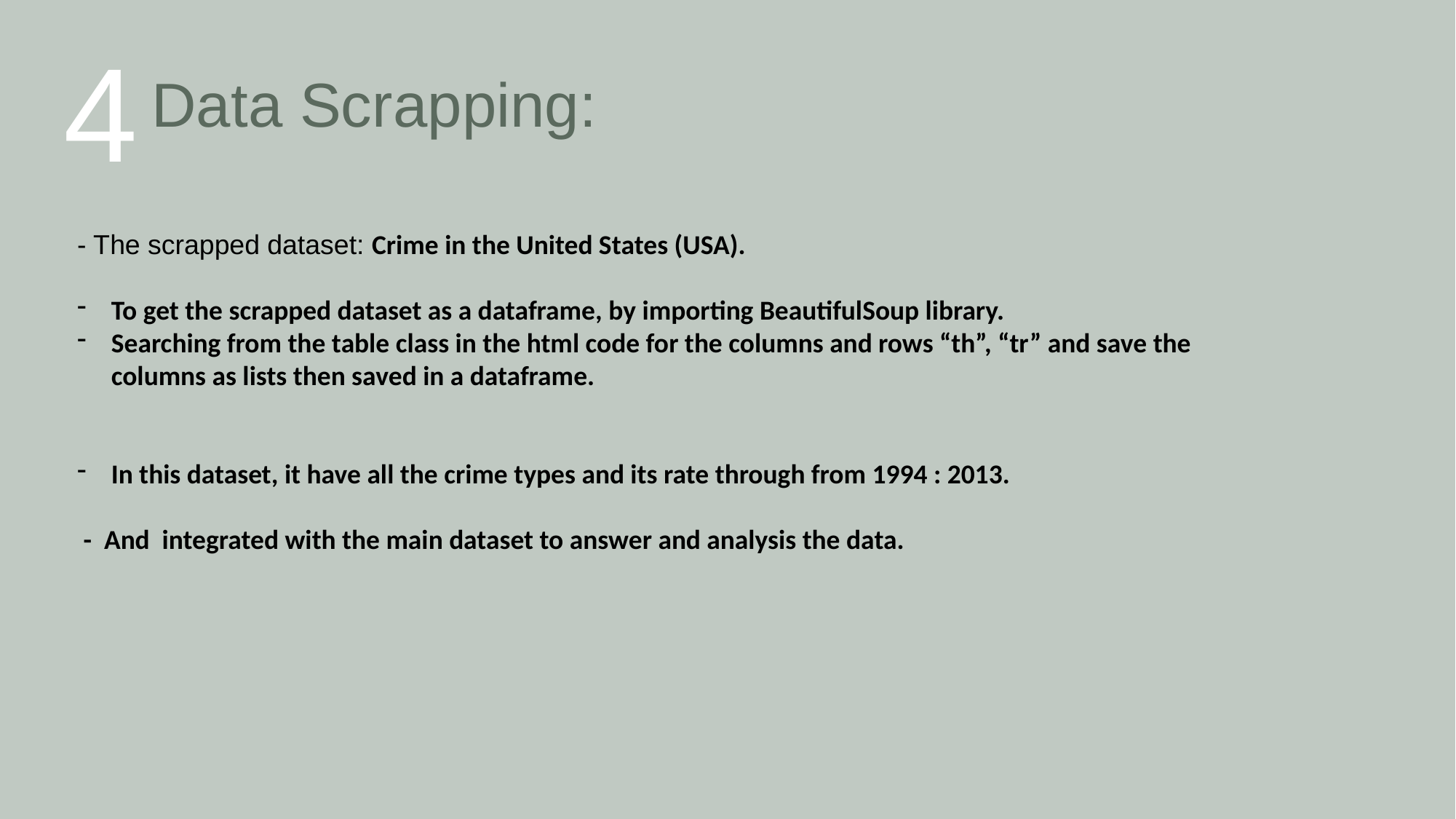

4
# Data Scrapping:
- The scrapped dataset: Crime in the United States (USA).

To get the scrapped dataset as a dataframe, by importing BeautifulSoup library.
Searching from the table class in the html code for the columns and rows “th”, “tr” and save the columns as lists then saved in a dataframe.

In this dataset, it have all the crime types and its rate through from 1994 : 2013.

 -  And  integrated with the main dataset to answer and analysis the data.